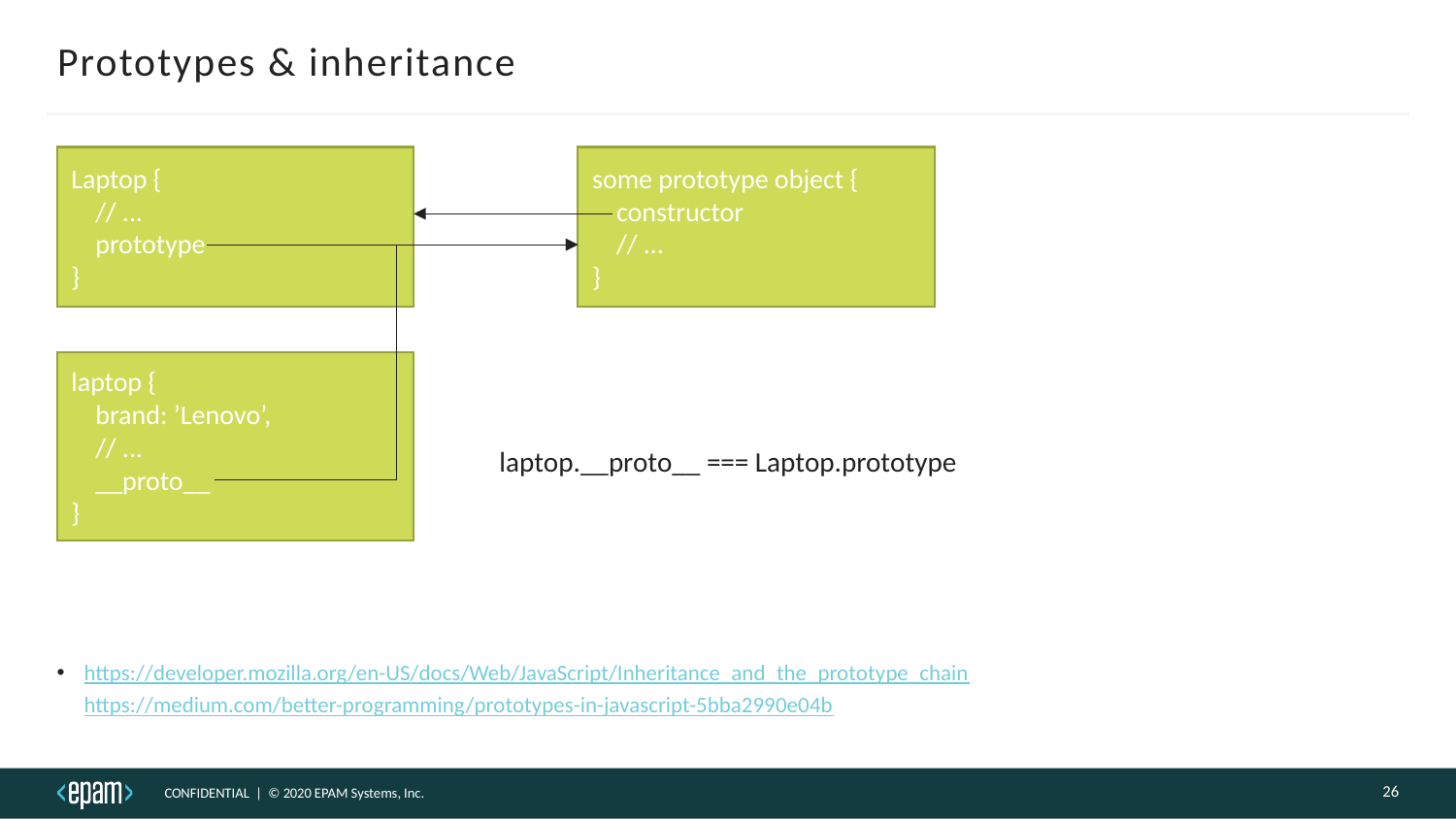

# Prototypes & inheritance
Laptop {
    // ...
    prototype
}
some prototype object {
    constructor
    // ...
}

https://developer.mozilla.org/en-US/docs/Web/JavaScript/Inheritance_and_the_prototype_chain
https://medium.com/better-programming/prototypes-in-javascript-5bba2990e04b
laptop {
    brand: ’Lenovo’,
    // ...
    __proto__
}
laptop.__proto__ === Laptop.prototype
26